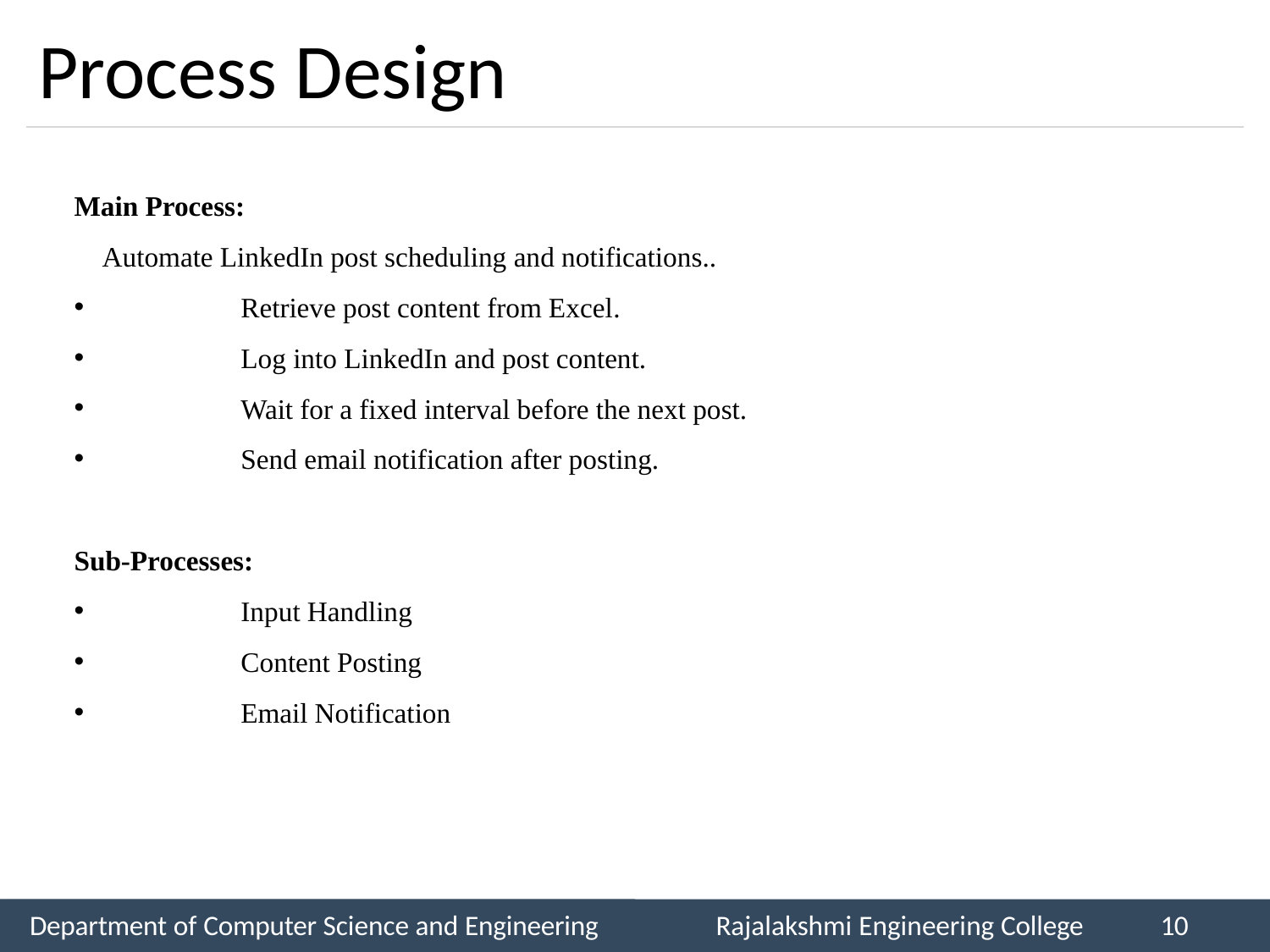

# Process Design
Main Process:
    Automate LinkedIn post scheduling and notifications..
	Retrieve post content from Excel.
	Log into LinkedIn and post content.
	Wait for a fixed interval before the next post.
	Send email notification after posting.

Sub-Processes:
	Input Handling
	Content Posting
	Email Notification

Department of Computer Science and Engineering
Rajalakshmi Engineering College
10